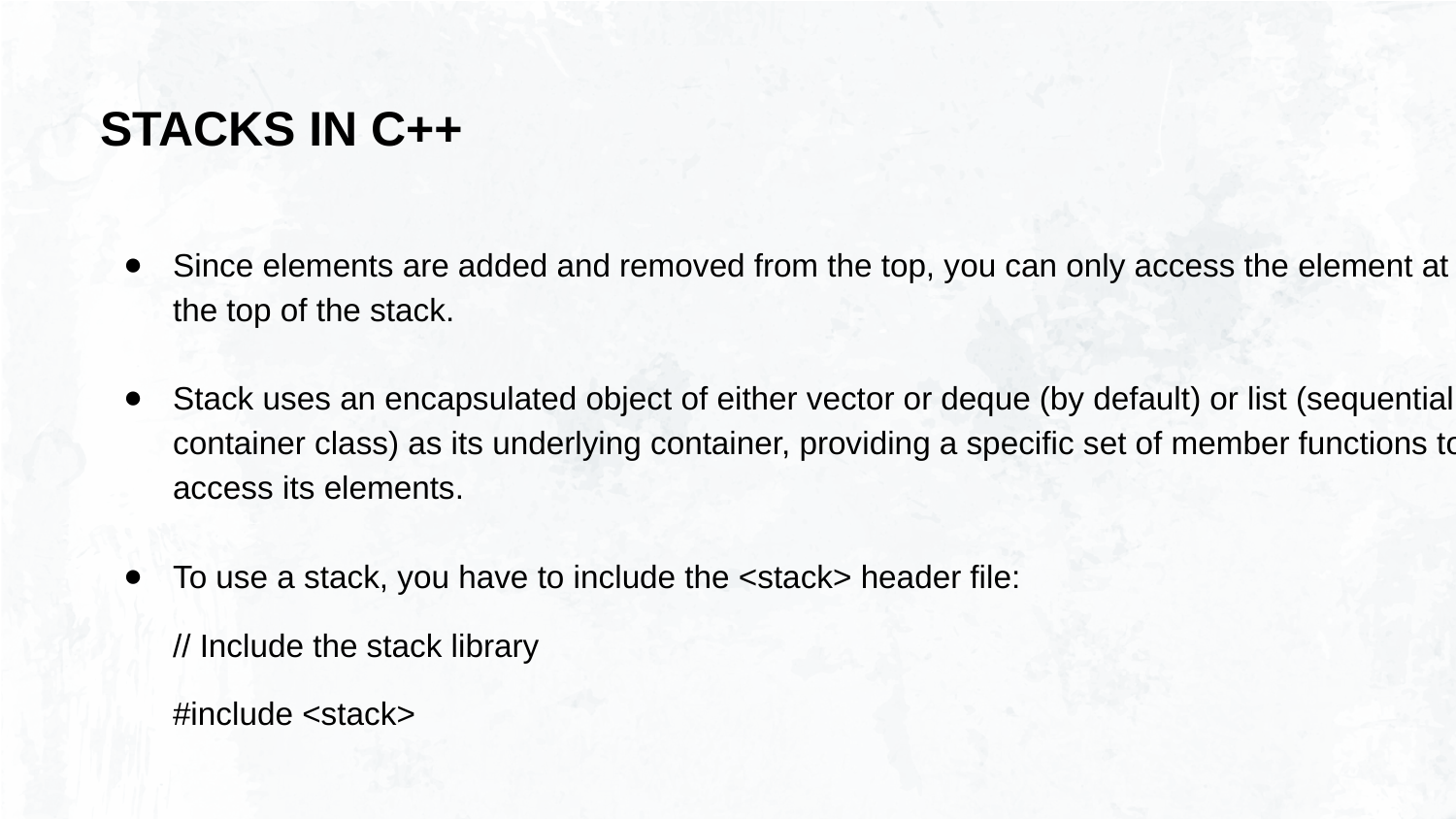

STACKS IN C++
Since elements are added and removed from the top, you can only access the element at the top of the stack.
Stack uses an encapsulated object of either vector or deque (by default) or list (sequential container class) as its underlying container, providing a specific set of member functions to access its elements.
To use a stack, you have to include the <stack> header file:
// Include the stack library
#include <stack>